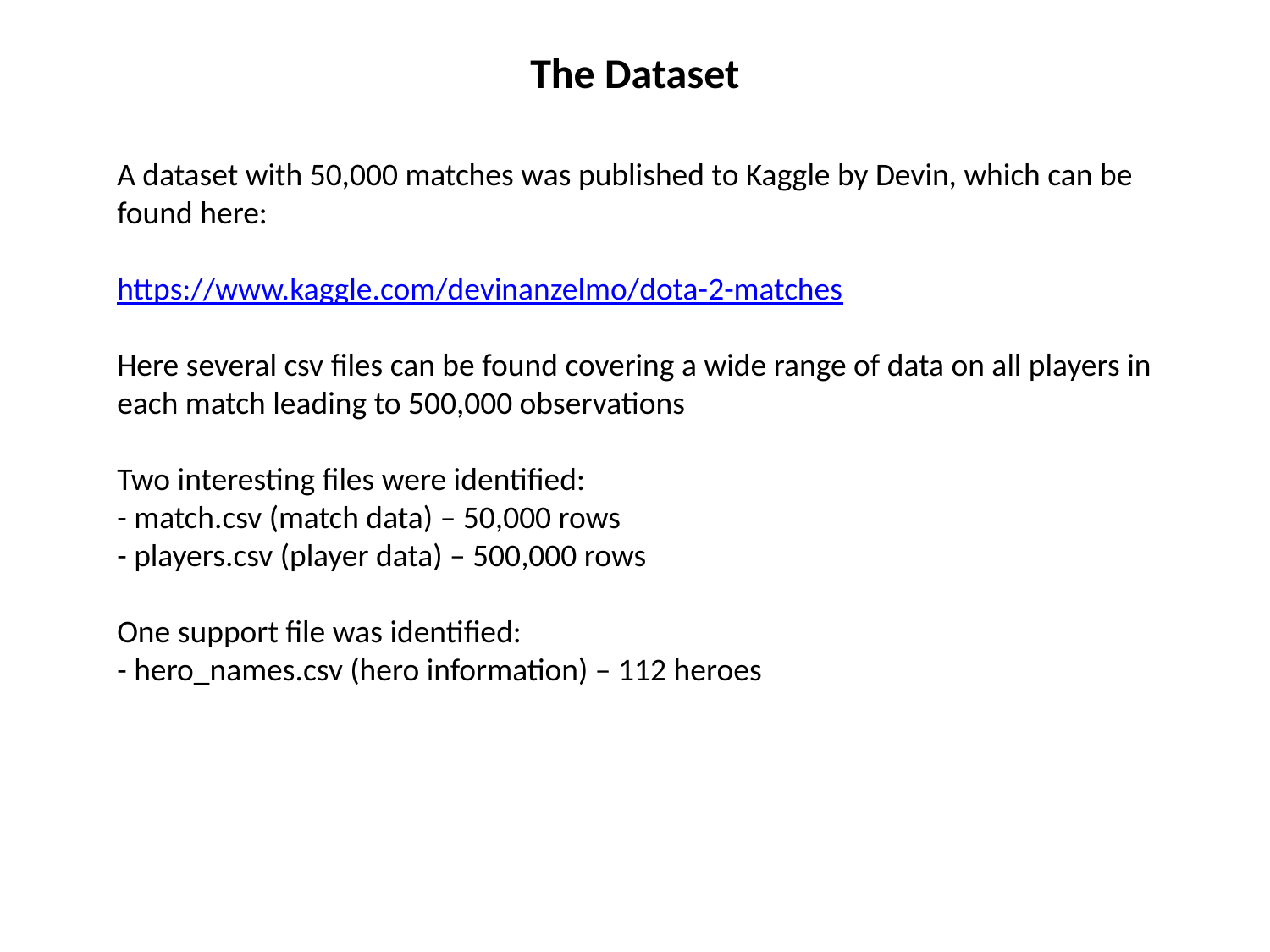

The Dataset
A dataset with 50,000 matches was published to Kaggle by Devin, which can be found here:

https://www.kaggle.com/devinanzelmo/dota-2-matches

Here several csv files can be found covering a wide range of data on all players in each match leading to 500,000 observations

Two interesting files were identified:
- match.csv (match data) – 50,000 rows
- players.csv (player data) – 500,000 rows

One support file was identified:
- hero_names.csv (hero information) – 112 heroes